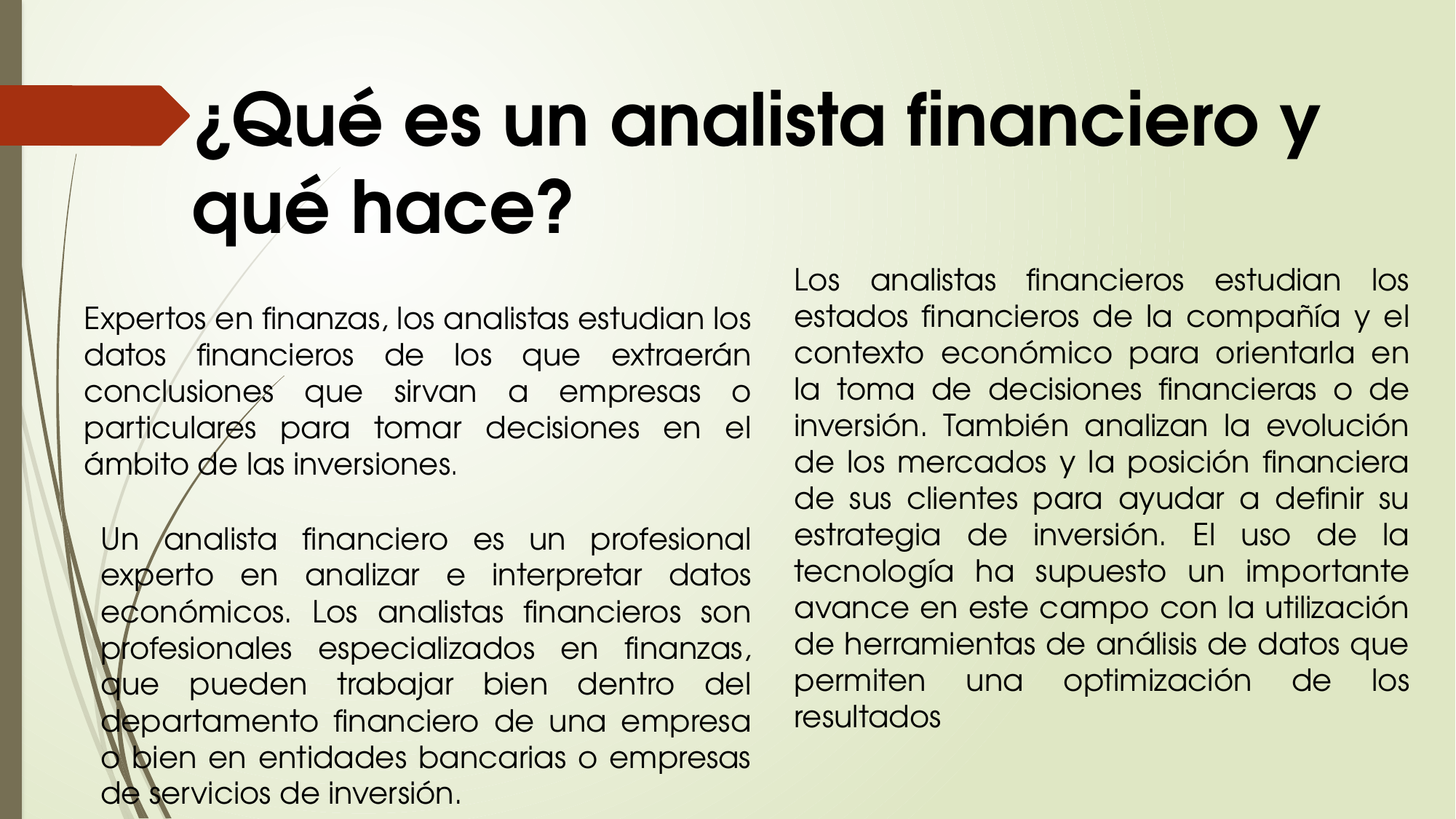

¿Qué es un analista financiero y qué hace?
Los analistas financieros estudian los estados financieros de la compañía y el contexto económico para orientarla en la toma de decisiones financieras o de inversión. También analizan la evolución de los mercados y la posición financiera de sus clientes para ayudar a definir su estrategia de inversión. El uso de la tecnología ha supuesto un importante avance en este campo con la utilización de herramientas de análisis de datos que permiten una optimización de los resultados
Expertos en finanzas, los analistas estudian los datos financieros de los que extraerán conclusiones que sirvan a empresas o particulares para tomar decisiones en el ámbito de las inversiones.
Un analista financiero es un profesional experto en analizar e interpretar datos económicos. Los analistas financieros son profesionales especializados en finanzas, que pueden trabajar bien dentro del departamento financiero de una empresa o bien en entidades bancarias o empresas de servicios de inversión.